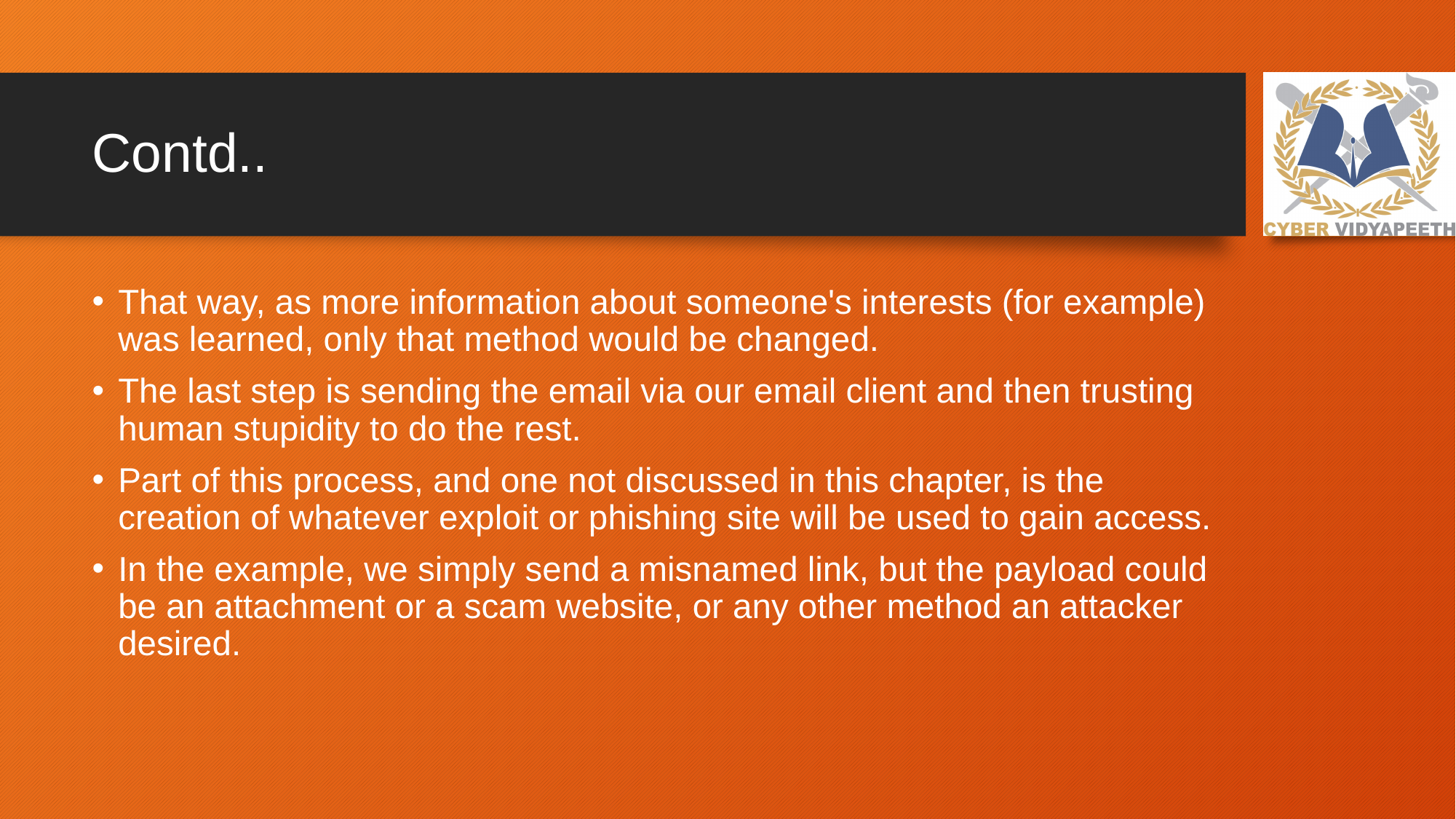

# Contd..
That way, as more information about someone's interests (for example) was learned, only that method would be changed.
The last step is sending the email via our email client and then trusting human stupidity to do the rest.
Part of this process, and one not discussed in this chapter, is the creation of whatever exploit or phishing site will be used to gain access.
In the example, we simply send a misnamed link, but the payload could be an attachment or a scam website, or any other method an attacker desired.